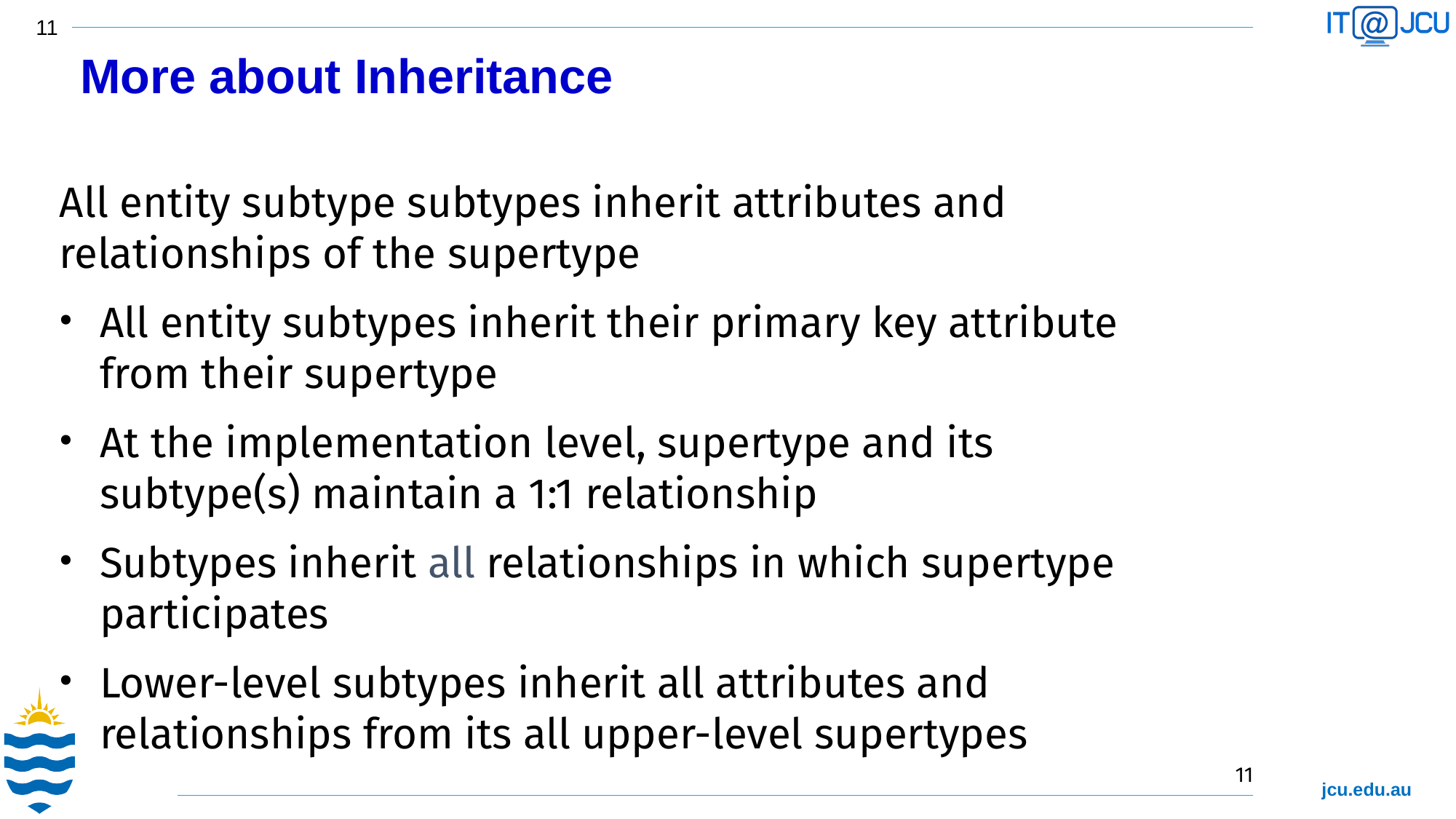

More about Inheritance
All entity subtype subtypes inherit attributes and relationships of the supertype
All entity subtypes inherit their primary key attribute from their supertype
At the implementation level, supertype and its subtype(s) maintain a 1:1 relationship
Subtypes inherit all relationships in which supertype participates
Lower-level subtypes inherit all attributes and relationships from its all upper-level supertypes
11